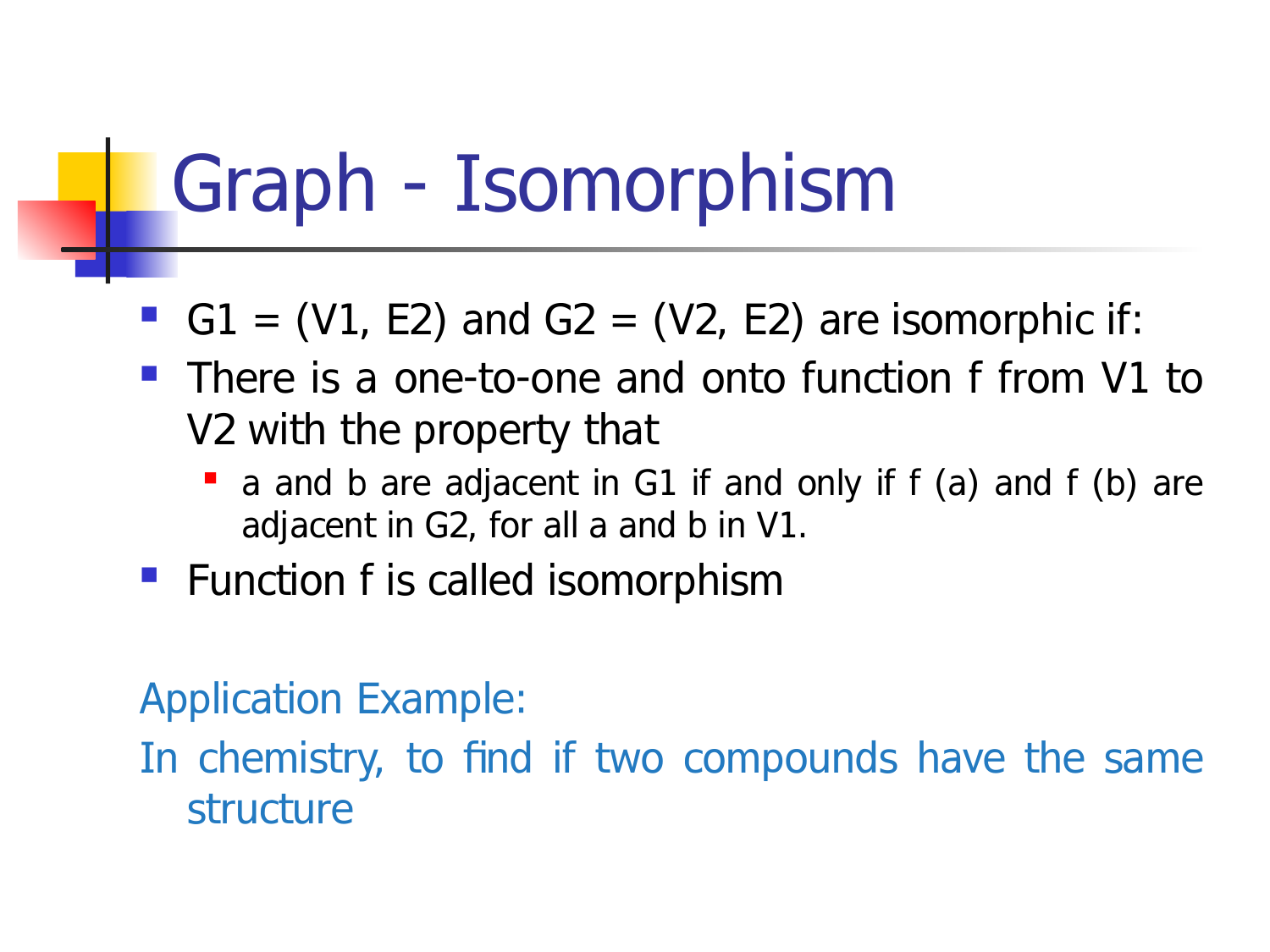

# Graph - Isomorphism
G1 = (V1, E2) and G2 = (V2, E2) are isomorphic if:
There is a one-to-one and onto function f from V1 to V2 with the property that
a and b are adjacent in G1 if and only if f (a) and f (b) are adjacent in G2, for all a and b in V1.
Function f is called isomorphism

Application Example:
In chemistry, to find if two compounds have the same structure